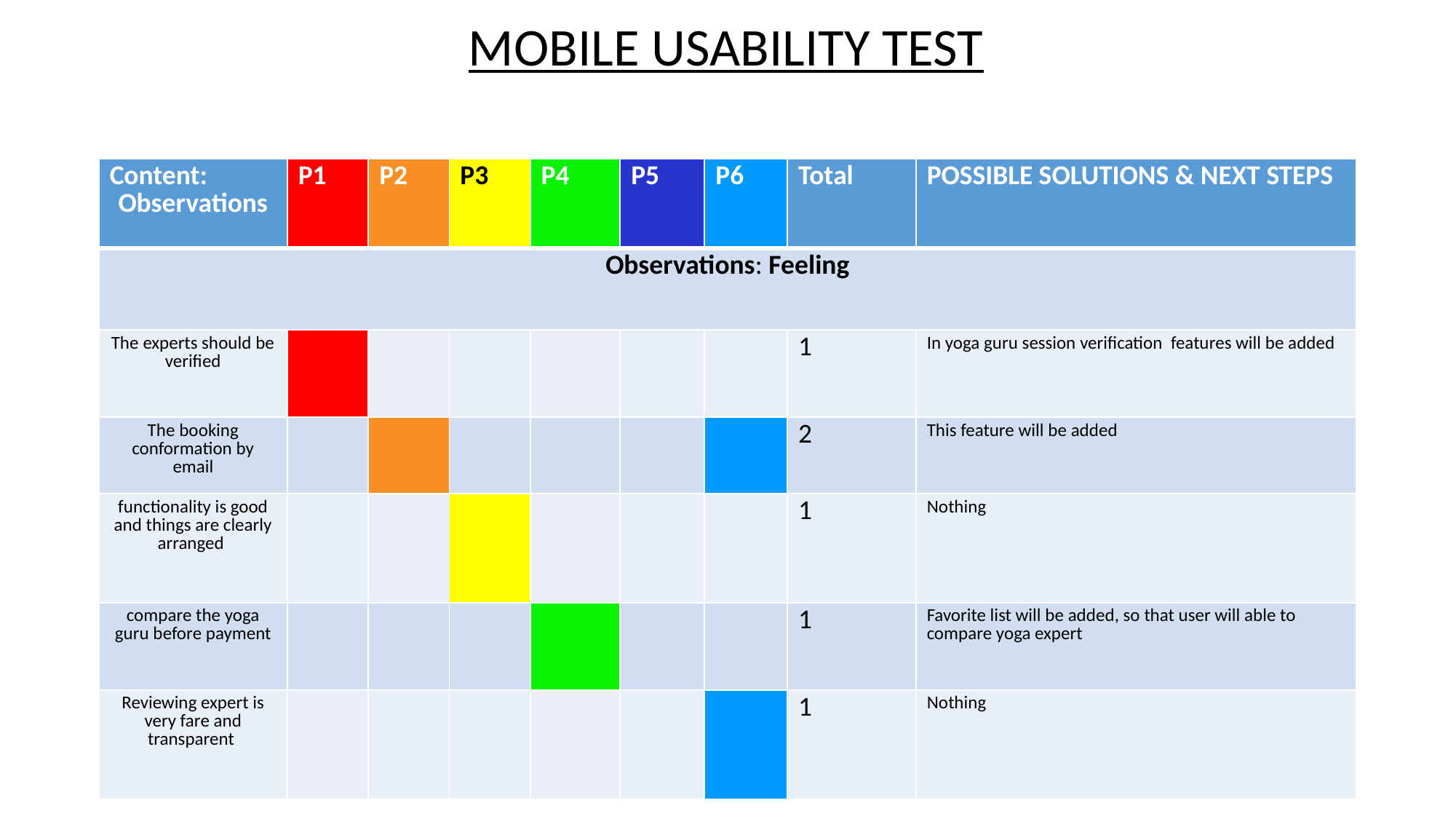

MOBILE USABILITY TEST
| Content: Observations | P1 | P2 | P3 | P4 | P5 | P6 | Total | POSSIBLE SOLUTIONS & NEXT STEPS |
| --- | --- | --- | --- | --- | --- | --- | --- | --- |
| Observations: Feeling |  |  |  |  |  |  |  |  |
| The experts should be verified |  |  |  |  |  |  | 1 | In yoga guru session verification features will be added |
| The booking conformation by email |  |  |  |  |  |  | 2 | This feature will be added |
| functionality is good and things are clearly arranged |  |  |  |  |  |  | 1 | Nothing |
| compare the yoga guru before payment |  |  |  |  |  |  | 1 | Favorite list will be added, so that user will able to compare yoga expert |
| Reviewing expert is very fare and transparent |  |  |  |  |  |  | 1 | Nothing |